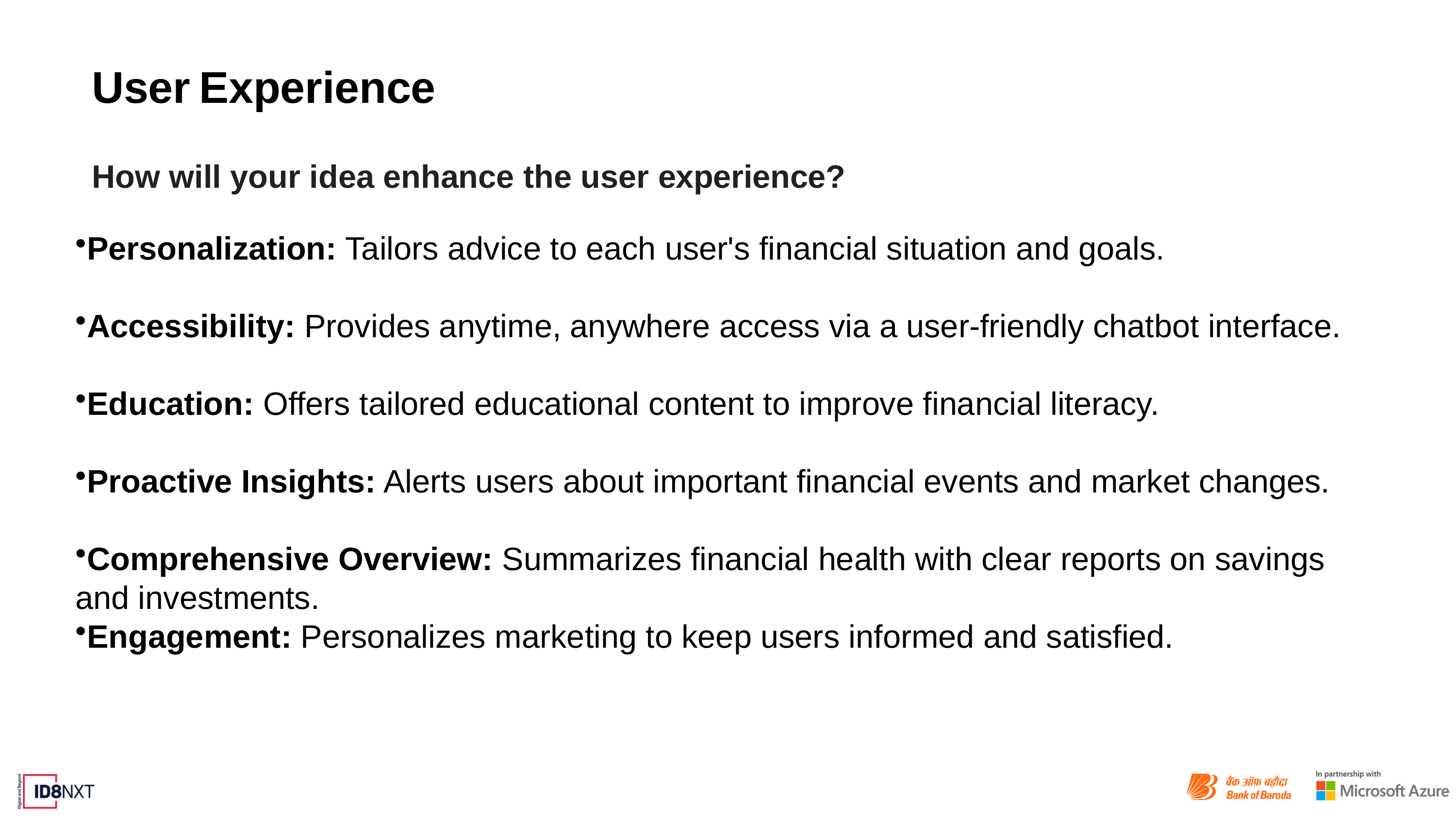

# User	Experience
How will your idea enhance the user experience?
Personalization: Tailors advice to each user's financial situation and goals.

Accessibility: Provides anytime, anywhere access via a user-friendly chatbot interface.

Education: Offers tailored educational content to improve financial literacy.

Proactive Insights: Alerts users about important financial events and market changes.

Comprehensive Overview: Summarizes financial health with clear reports on savings and investments.
Engagement: Personalizes marketing to keep users informed and satisfied.